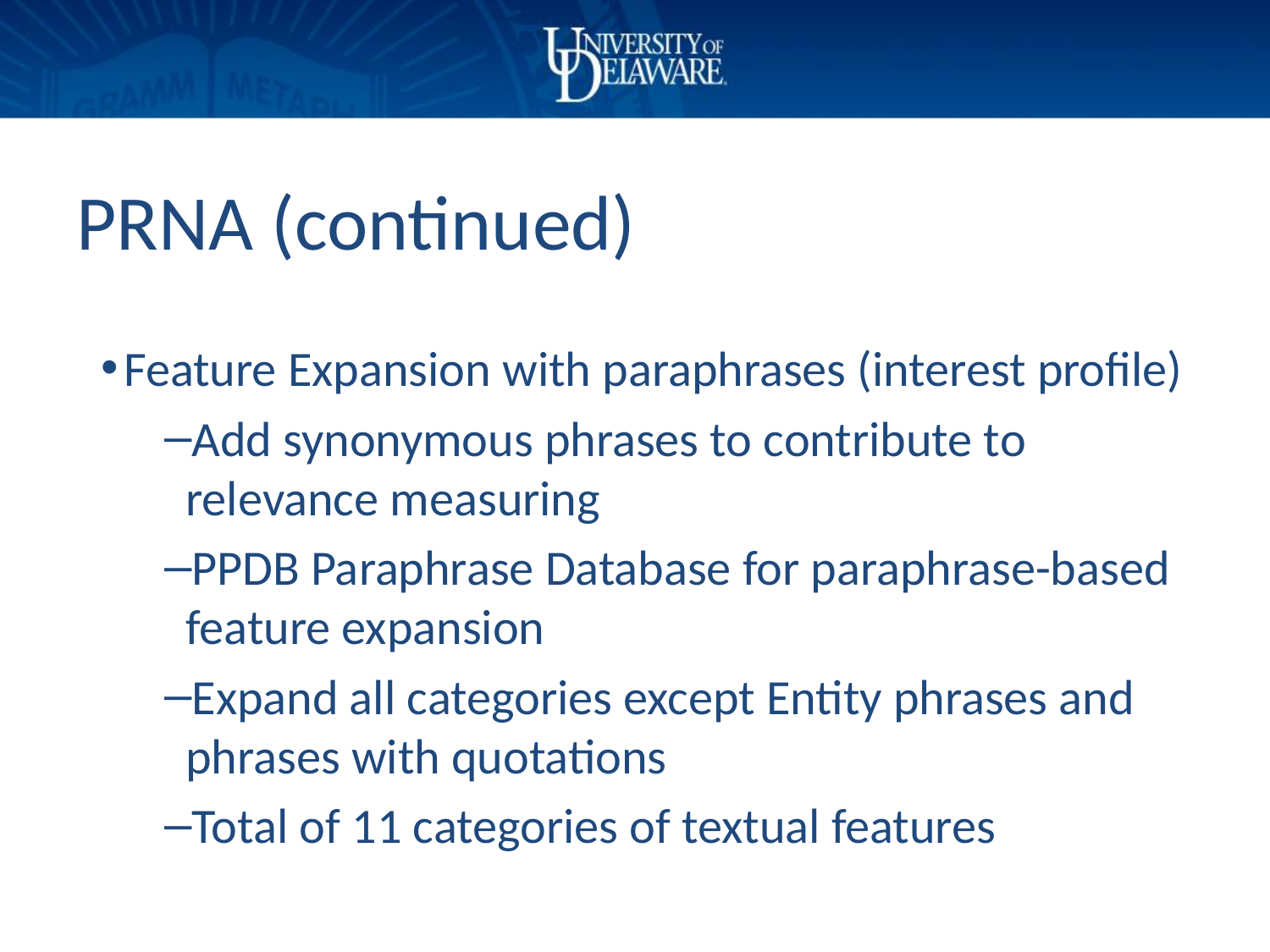

# PRNA (continued)
Feature Expansion with paraphrases (interest profile)
Add synonymous phrases to contribute to relevance measuring
PPDB Paraphrase Database for paraphrase-based feature expansion
Expand all categories except Entity phrases and phrases with quotations
Total of 11 categories of textual features